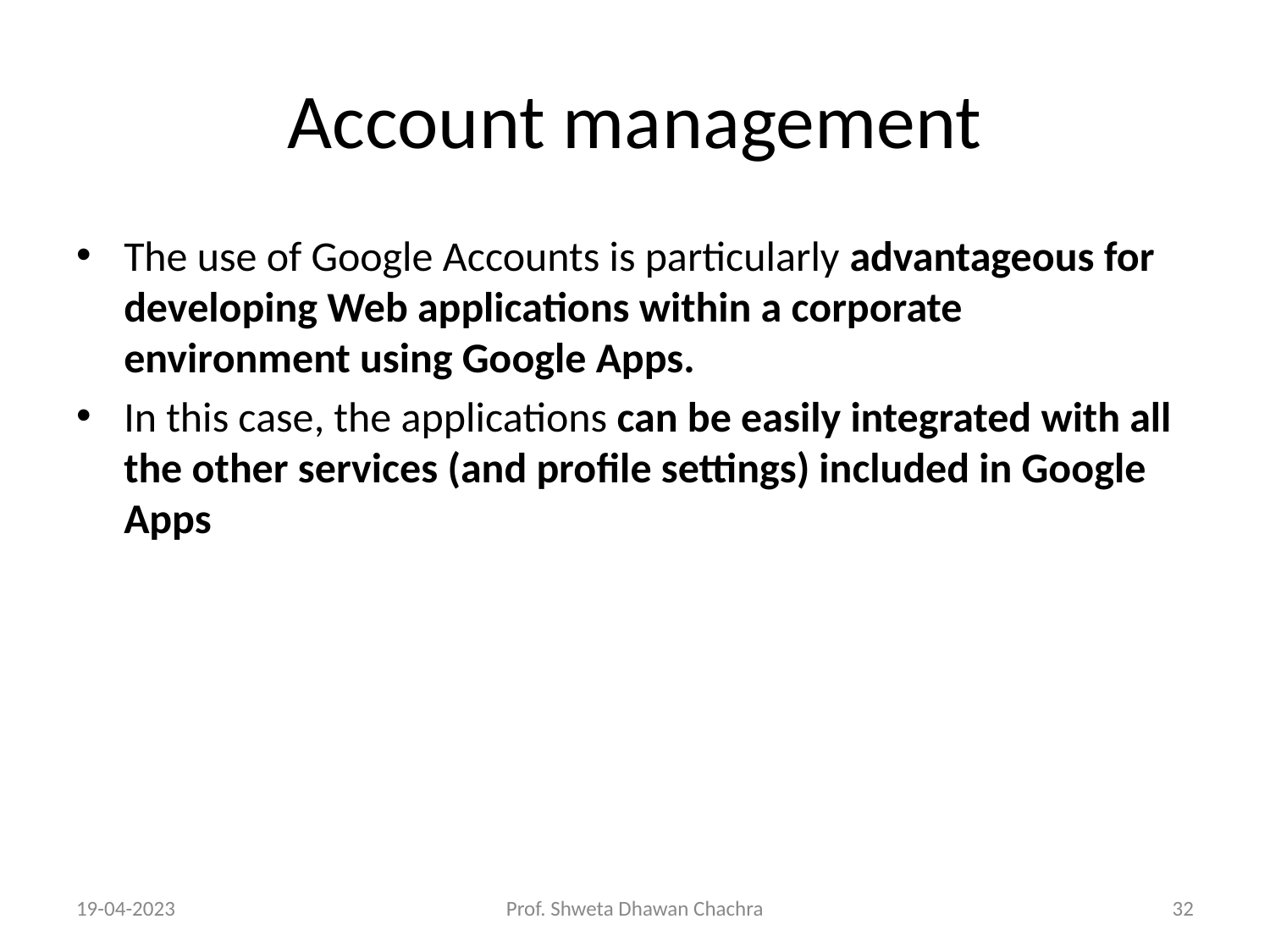

# Account management
The use of Google Accounts is particularly advantageous for developing Web applications within a corporate environment using Google Apps.
In this case, the applications can be easily integrated with all the other services (and profile settings) included in Google Apps
19-04-2023
Prof. Shweta Dhawan Chachra
32